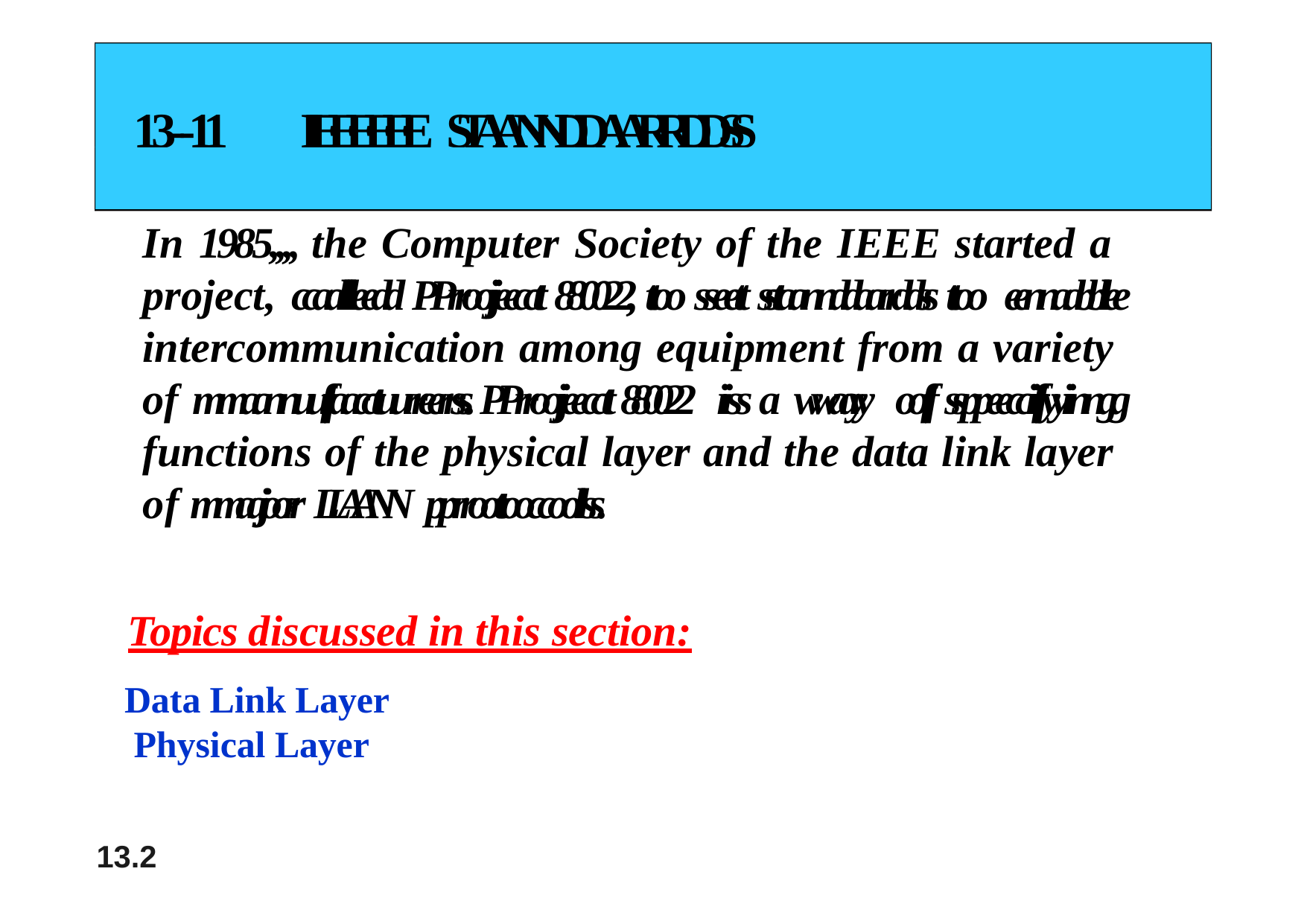

# 13--11	IIEEEEEE STAANNDDAARRDDSS

In 1985,,,, the Computer Society of the IEEE started a  project, ccaalllleedd PPrroojjeecctt 880022,, ttoo sseett ssttaannddaarrddss ttoo eennaabbllee  intercommunication among equipment from a variety  of mmaannuuffaaccttuurreerrss.. PPrroojjeecctt 880022 iiss a wwaayy ooff ssppeecciiffyyiinngg  functions of the physical layer and the data link layer  of mmaajjoorr                                                                   LLAANN pprroottooccoollss.

Topics discussed in this section:
Data Link Layer  Physical Layer

13.2